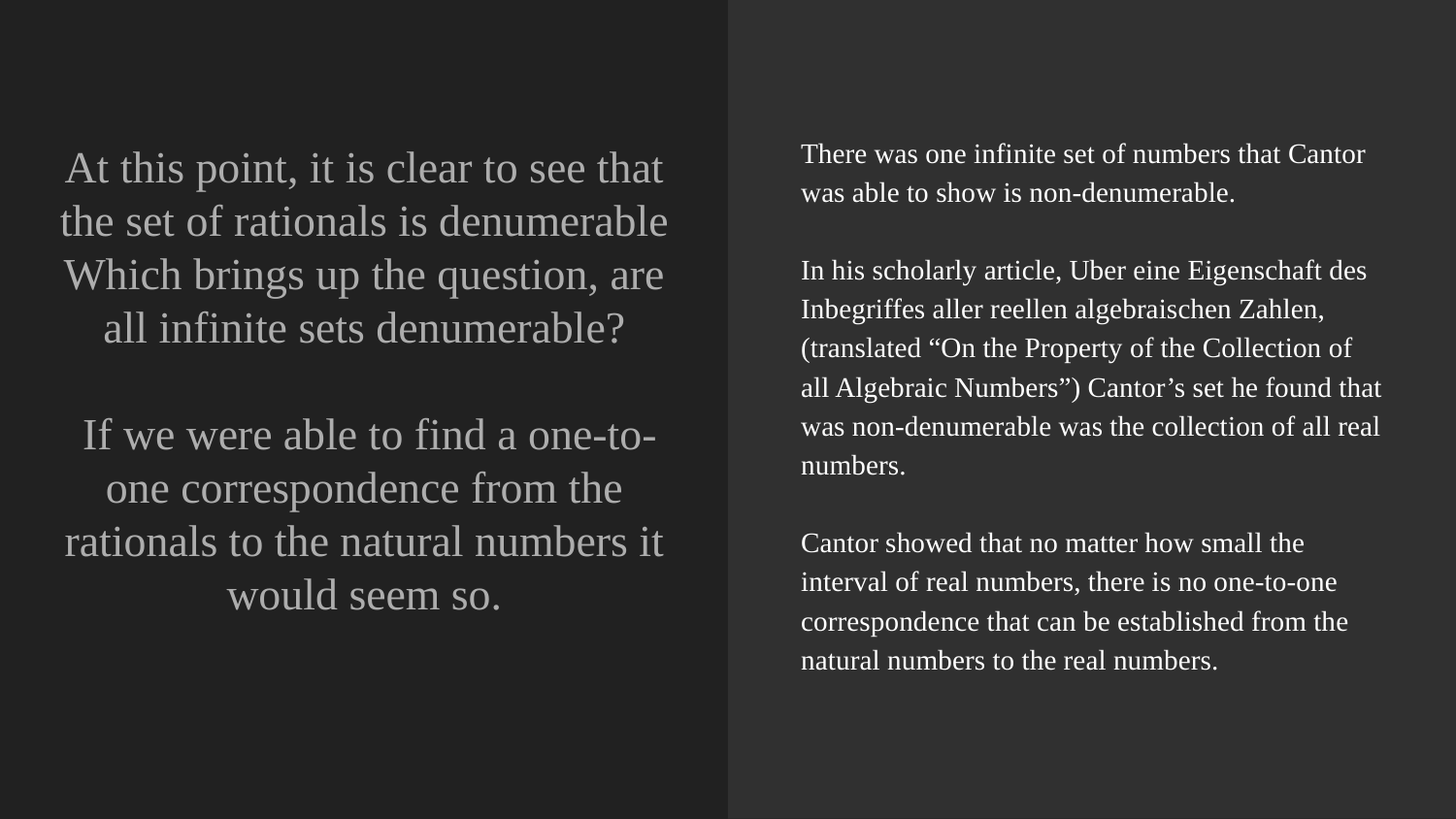

At this point, it is clear to see that the set of rationals is denumerable
Which brings up the question, are all infinite sets denumerable?

 If we were able to find a one-to-one correspondence from the rationals to the natural numbers it would seem so.
There was one infinite set of numbers that Cantor was able to show is non-denumerable.
In his scholarly article, Uber eine Eigenschaft des Inbegriffes aller reellen algebraischen Zahlen, (translated “On the Property of the Collection of all Algebraic Numbers”) Cantor’s set he found that was non-denumerable was the collection of all real numbers.
Cantor showed that no matter how small the interval of real numbers, there is no one-to-one correspondence that can be established from the natural numbers to the real numbers.